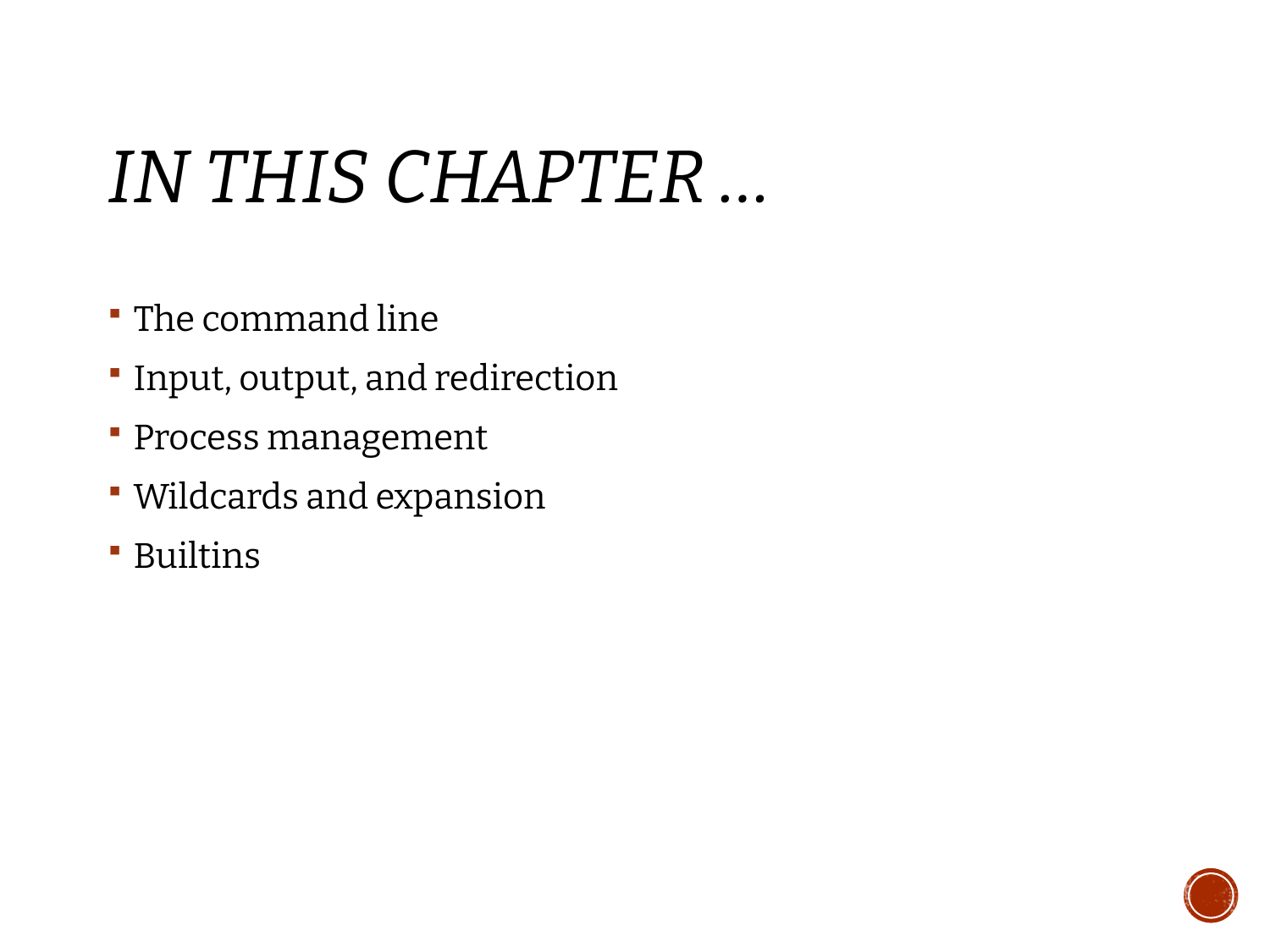

# In this chapter …
The command line
Input, output, and redirection
Process management
Wildcards and expansion
Builtins